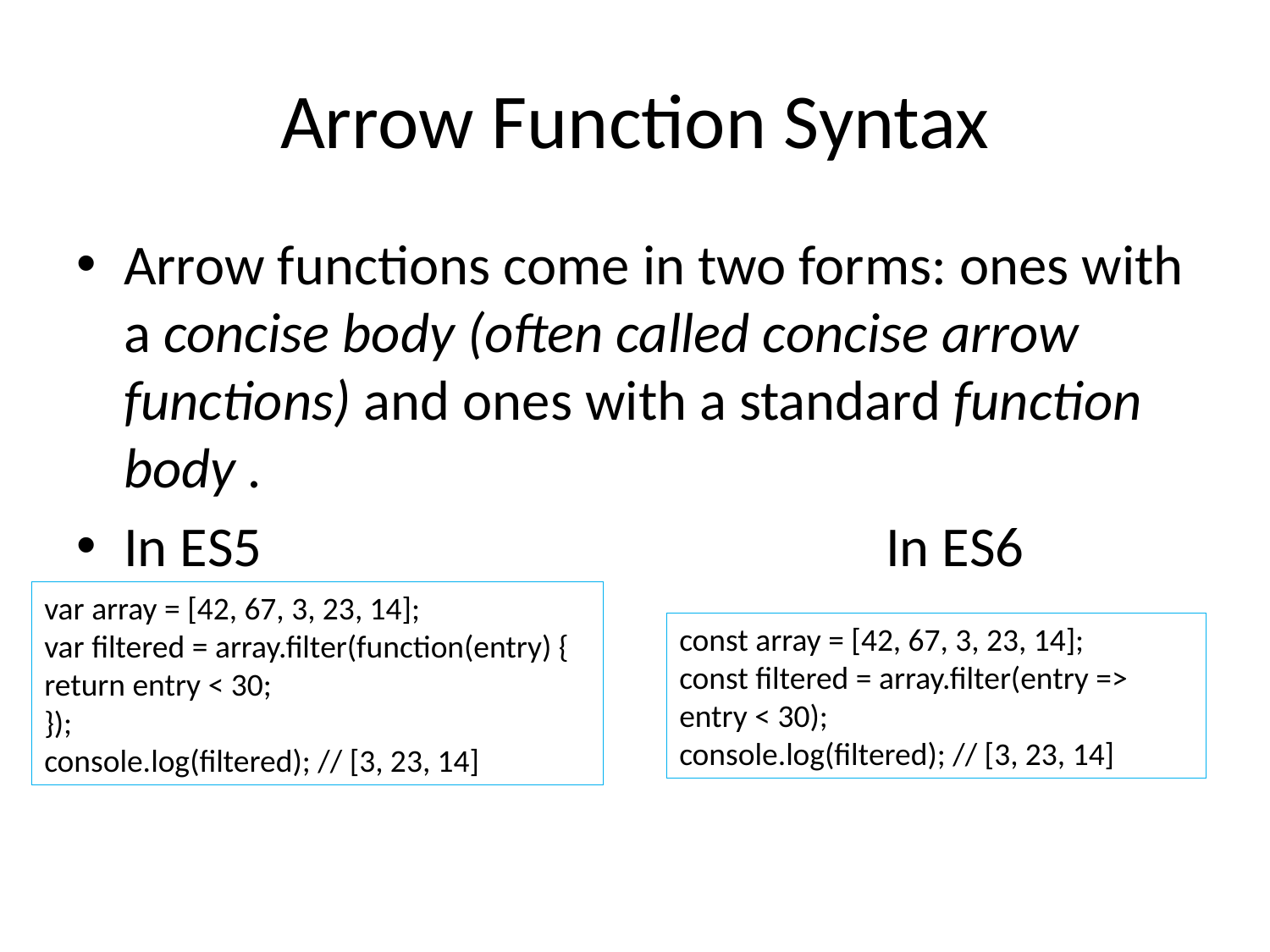

# Arrow Function Syntax
Arrow functions come in two forms: ones with a concise body (often called concise arrow functions) and ones with a standard function body .
In ES5 					In ES6

var array = [42, 67, 3, 23, 14];
var filtered = array.filter(function(entry) {
return entry < 30;
});
console.log(filtered); // [3, 23, 14]
const array = [42, 67, 3, 23, 14];
const filtered = array.filter(entry => entry < 30);
console.log(filtered); // [3, 23, 14]